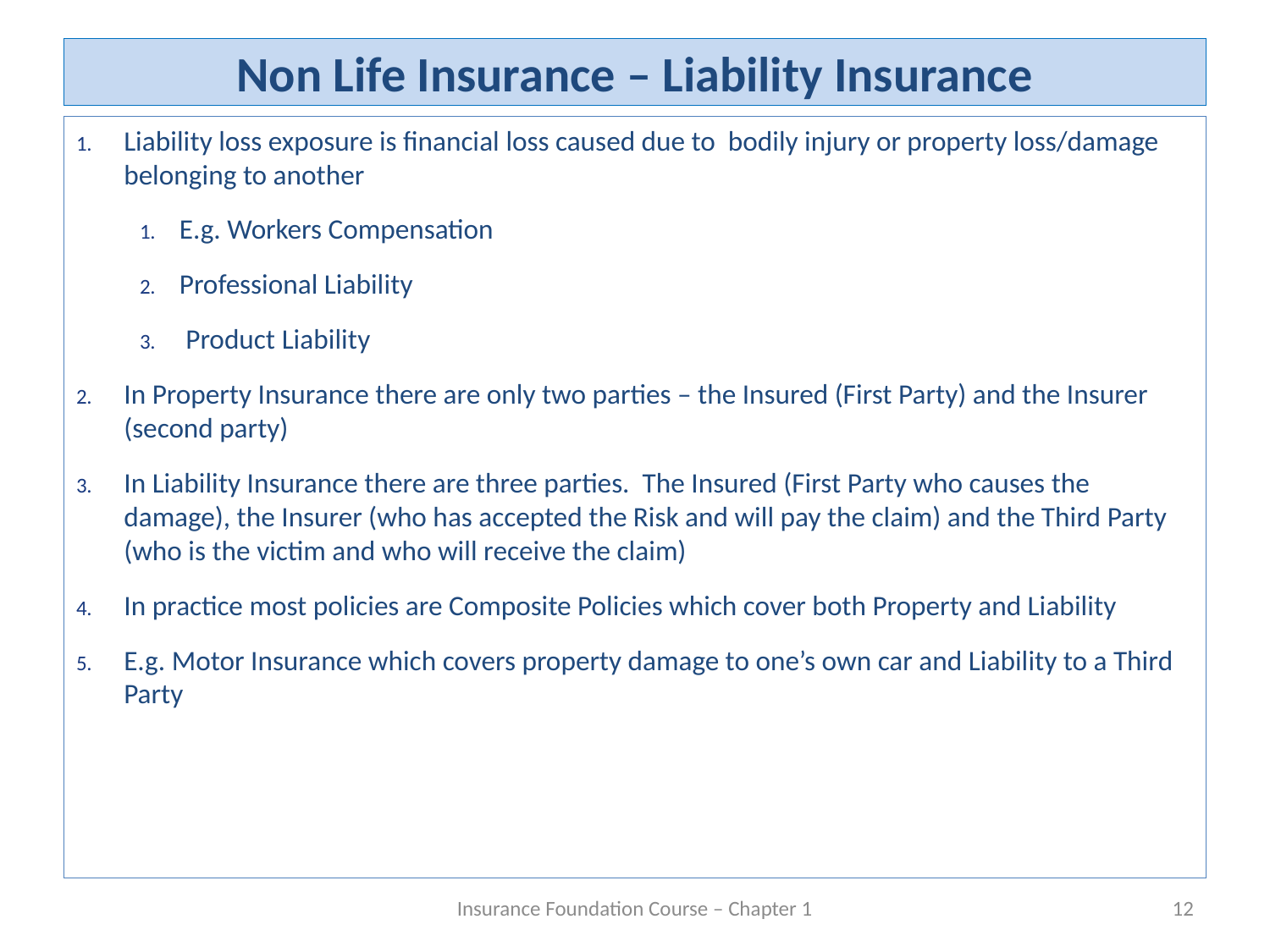

# Non Life Insurance – Liability Insurance
Liability loss exposure is financial loss caused due to  bodily injury or property loss/damage belonging to another
E.g. Workers Compensation
Professional Liability
 Product Liability
In Property Insurance there are only two parties – the Insured (First Party) and the Insurer (second party)
In Liability Insurance there are three parties.  The Insured (First Party who causes the damage), the Insurer (who has accepted the Risk and will pay the claim) and the Third Party (who is the victim and who will receive the claim)
In practice most policies are Composite Policies which cover both Property and Liability
E.g. Motor Insurance which covers property damage to one’s own car and Liability to a Third Party

Insurance Foundation Course – Chapter 1
12